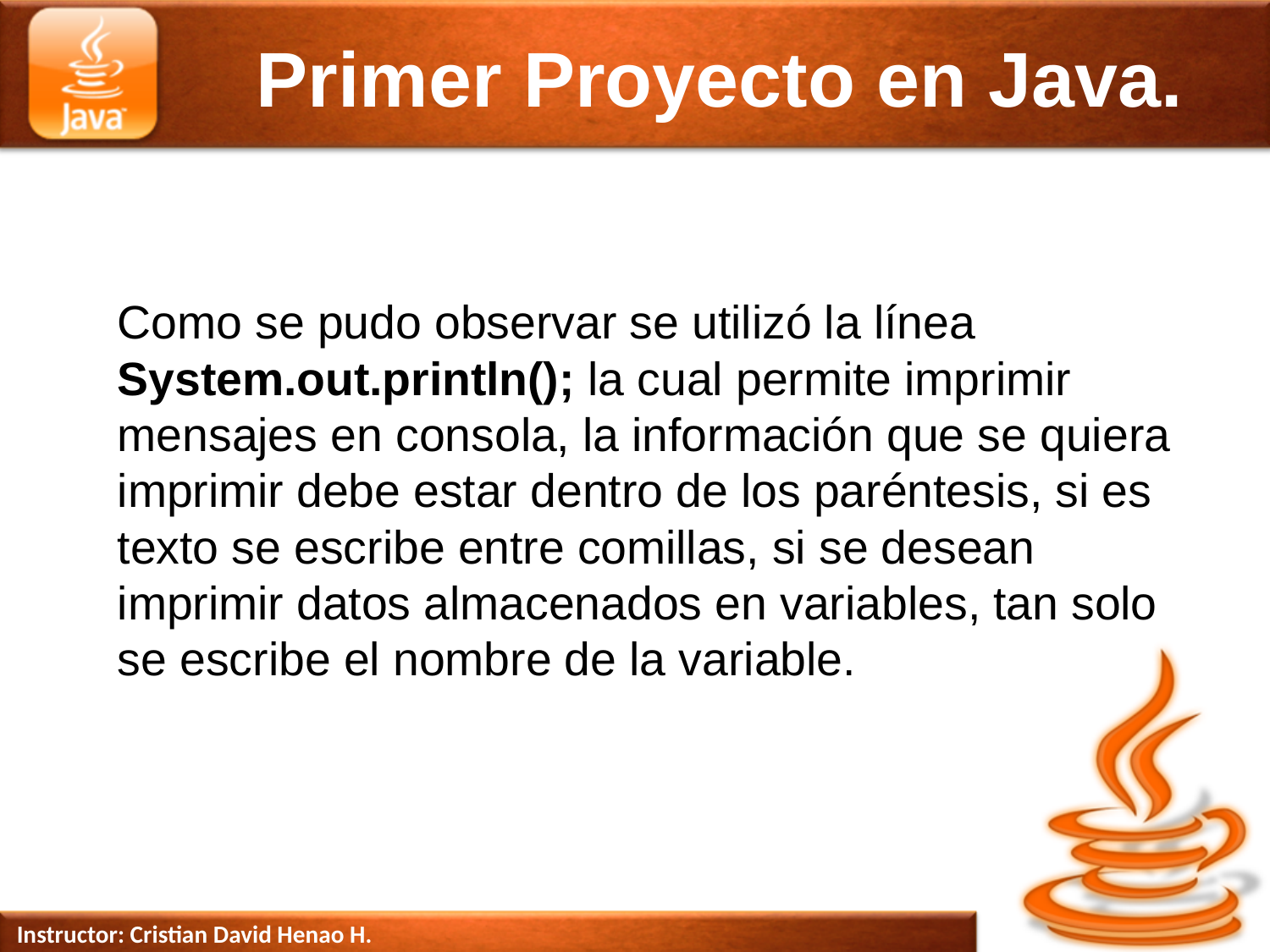

# Primer Proyecto en Java.
Como se pudo observar se utilizó la línea System.out.println(); la cual permite imprimir mensajes en consola, la información que se quiera imprimir debe estar dentro de los paréntesis, si es texto se escribe entre comillas, si se desean imprimir datos almacenados en variables, tan solo se escribe el nombre de la variable.
Instructor: Cristian David Henao H.